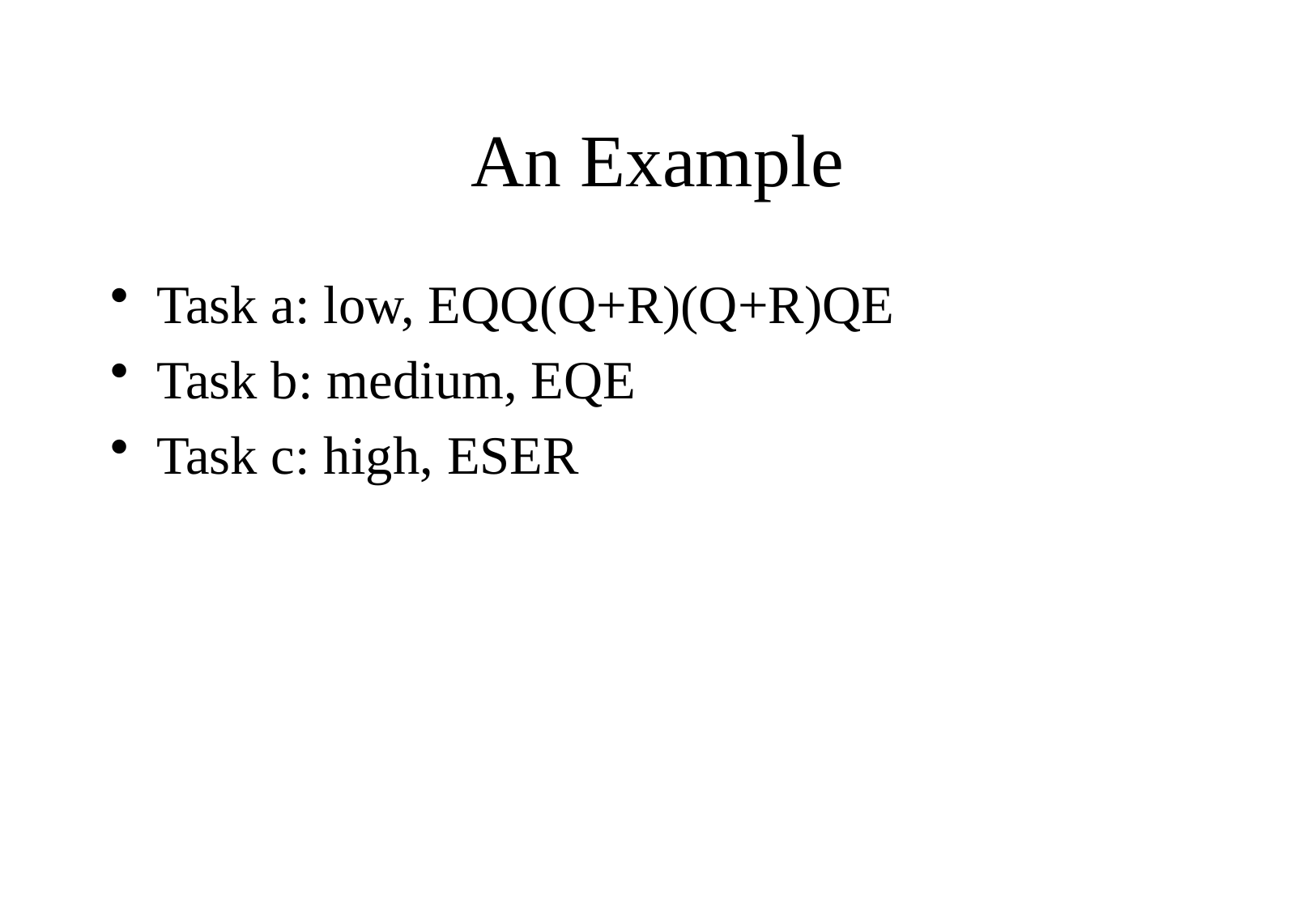

# An Example
Task a: low, EQQ(Q+R)(Q+R)QE
Task b: medium, EQE
Task c: high, ESER